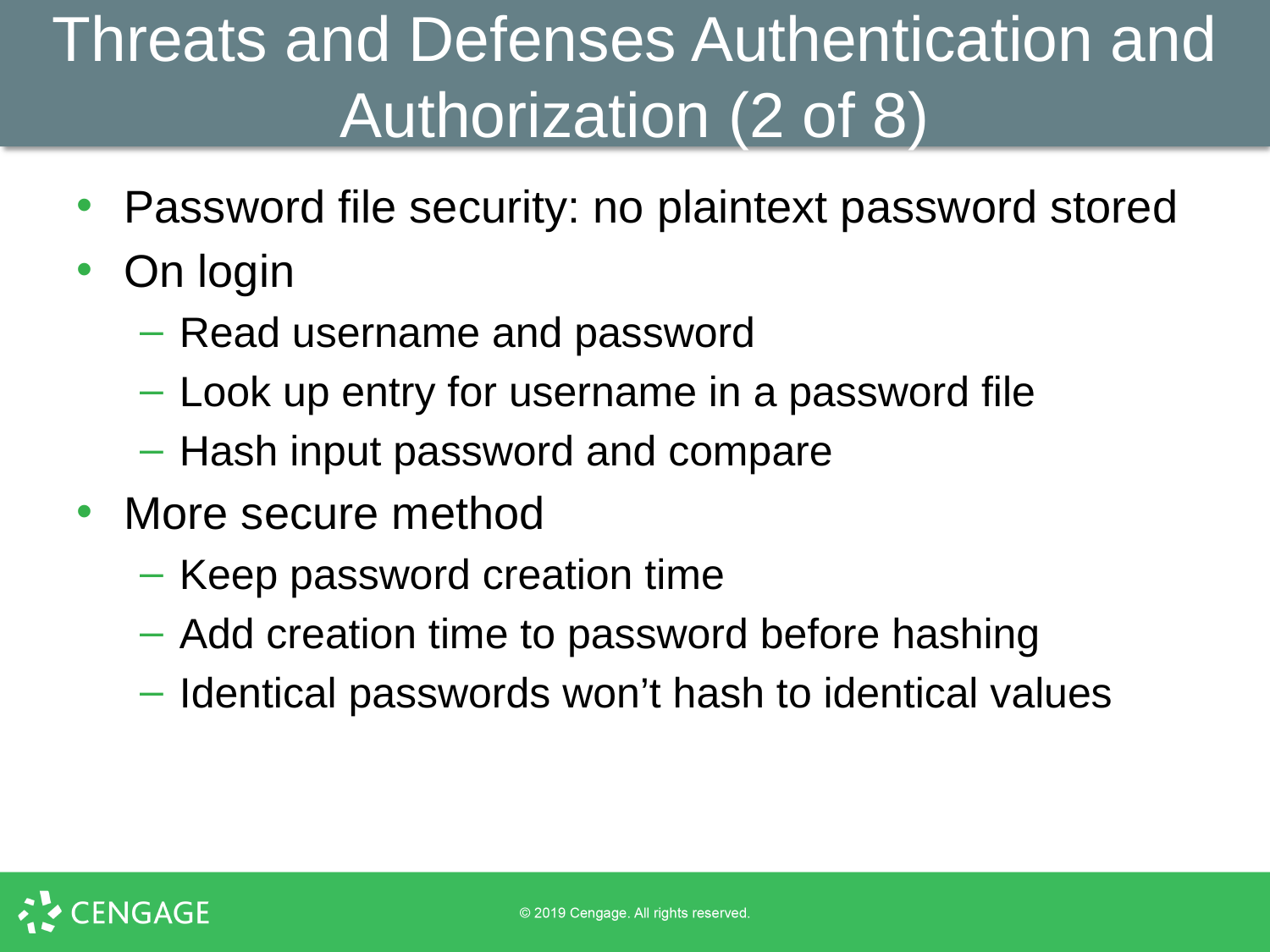

# Threats and Defenses Authentication and Authorization (2 of 8)
Password file security: no plaintext password stored
On login
Read username and password
Look up entry for username in a password file
Hash input password and compare
More secure method
Keep password creation time
Add creation time to password before hashing
Identical passwords won’t hash to identical values